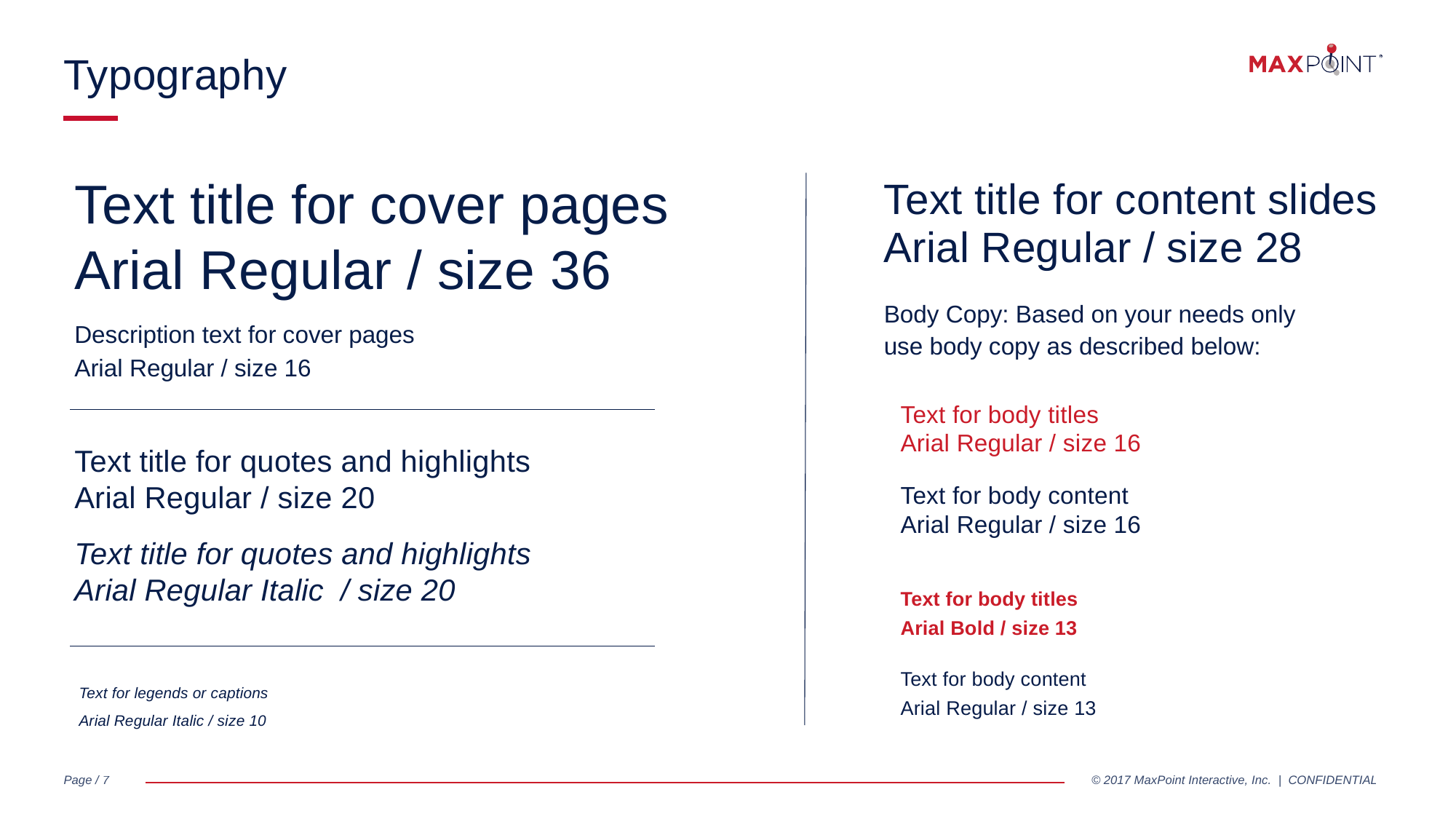

Typography
Text title for cover pages
Arial Regular / size 36
Text title for content slides
Arial Regular / size 28
Body Copy: Based on your needs only use body copy as described below:
Description text for cover pages
Arial Regular / size 16
Text for body titles
Arial Regular / size 16
Text title for quotes and highlights
Arial Regular / size 20
Text for body content
Arial Regular / size 16
Text title for quotes and highlights
Arial Regular Italic  / size 20
Text for body titles
Arial Bold / size 13
Text for body content
Arial Regular / size 13
Text for legends or captions
Arial Regular Italic / size 10